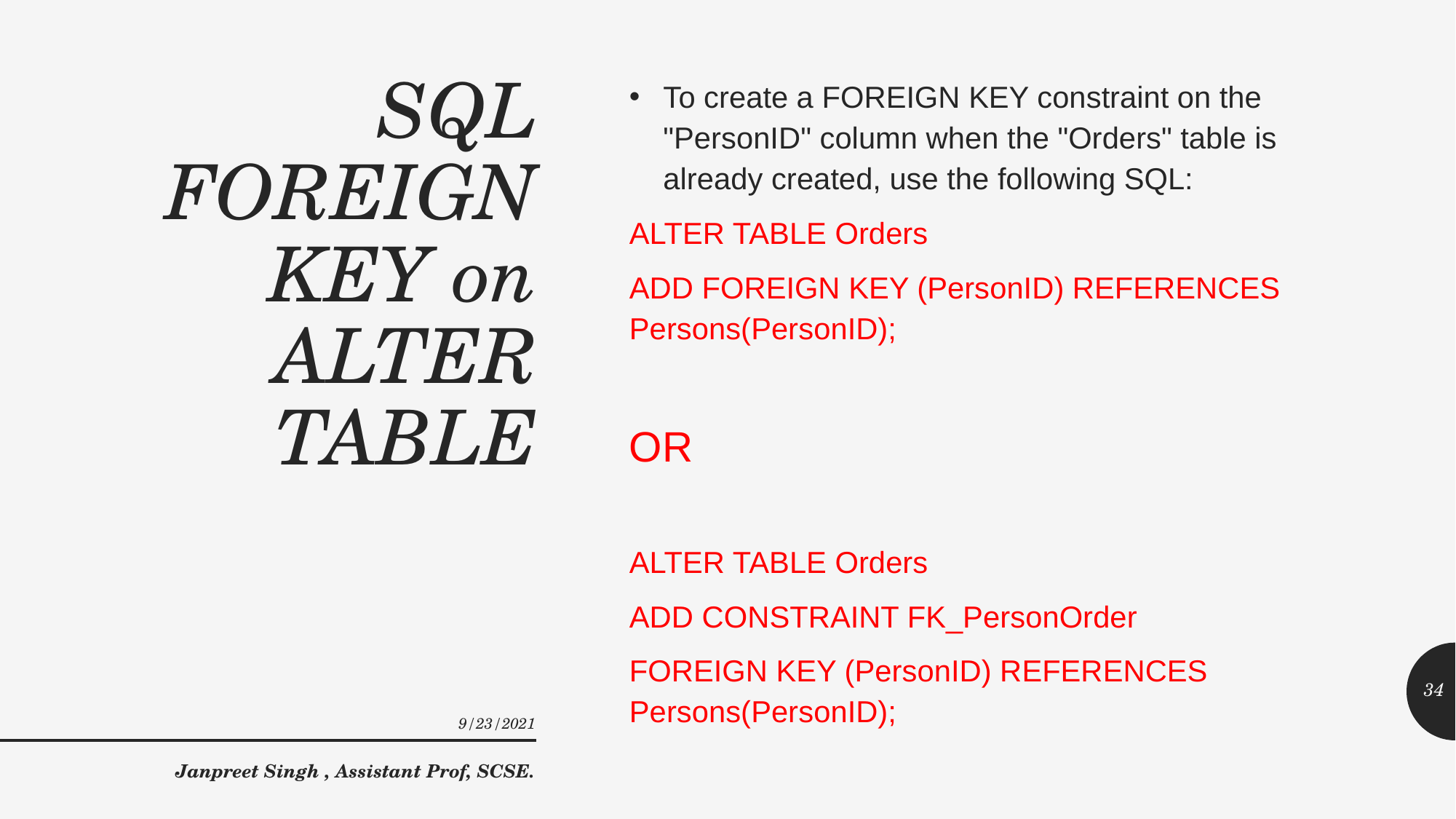

# SQL FOREIGN KEY on ALTER TABLE
To create a FOREIGN KEY constraint on the "PersonID" column when the "Orders" table is already created, use the following SQL:
ALTER TABLE Orders
ADD FOREIGN KEY (PersonID) REFERENCES Persons(PersonID);

OR

ALTER TABLE Orders
ADD CONSTRAINT FK_PersonOrder
FOREIGN KEY (PersonID) REFERENCES Persons(PersonID);
34
9/23/2021
Janpreet Singh , Assistant Prof, SCSE.